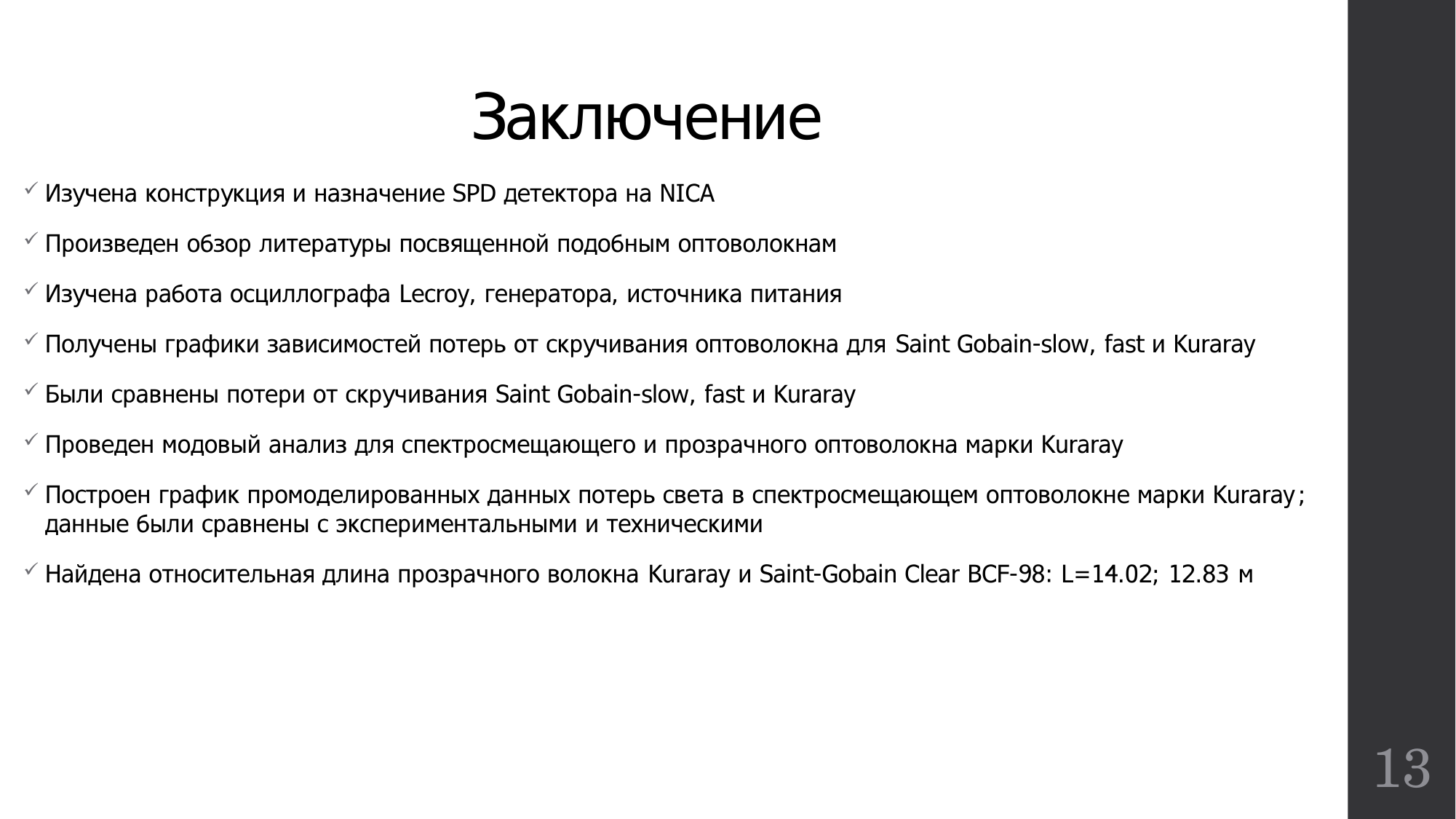

# Заключение
Изучена конструкция и назначение SPD детектора на NICA
Произведен обзор литературы посвященной подобным оптоволокнам
Изучена работа осциллографа Lecroy, генератора, источника питания
Получены графики зависимостей потерь от скручивания оптоволокна для Saint Gobain-slow, fast и Kuraray
Были сравнены потери от скручивания Saint Gobain-slow, fast и Kuraray
Проведен модовый анализ для спектросмещающего и прозрачного оптоволокна марки Kuraray
Построен график промоделированных данных потерь света в спектросмещающем оптоволокне марки Kuraray; данные были сравнены с экспериментальными и техническими
Найдена относительная длина прозрачного волокна Kuraray и Saint-Gobain Clear BCF-98: L=14.02; 12.83 м

13